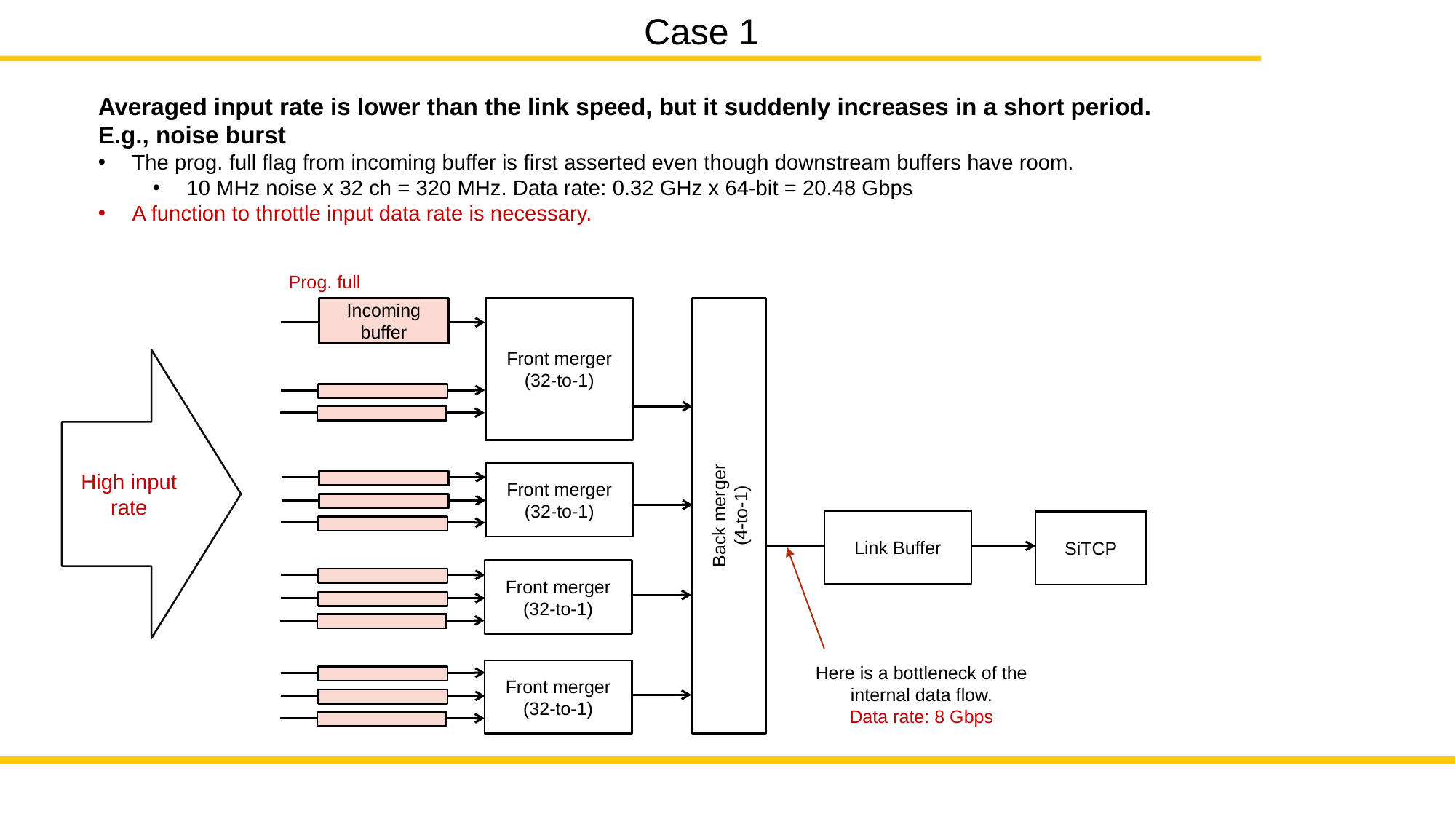

Case 1
Averaged input rate is lower than the link speed, but it suddenly increases in a short period.
E.g., noise burst
The prog. full flag from incoming buffer is first asserted even though downstream buffers have room.
10 MHz noise x 32 ch = 320 MHz. Data rate: 0.32 GHz x 64-bit = 20.48 Gbps
A function to throttle input data rate is necessary.
Prog. full
Front merger
(32-to-1)
Incoming
buffer
High input rate

Front merger
(32-to-1)

Back merger
(4-to-1)

Link Buffer
SiTCP

Front merger
(32-to-1)

Here is a bottleneck of the internal data flow.
Data rate: 8 Gbps
Front merger
(32-to-1)